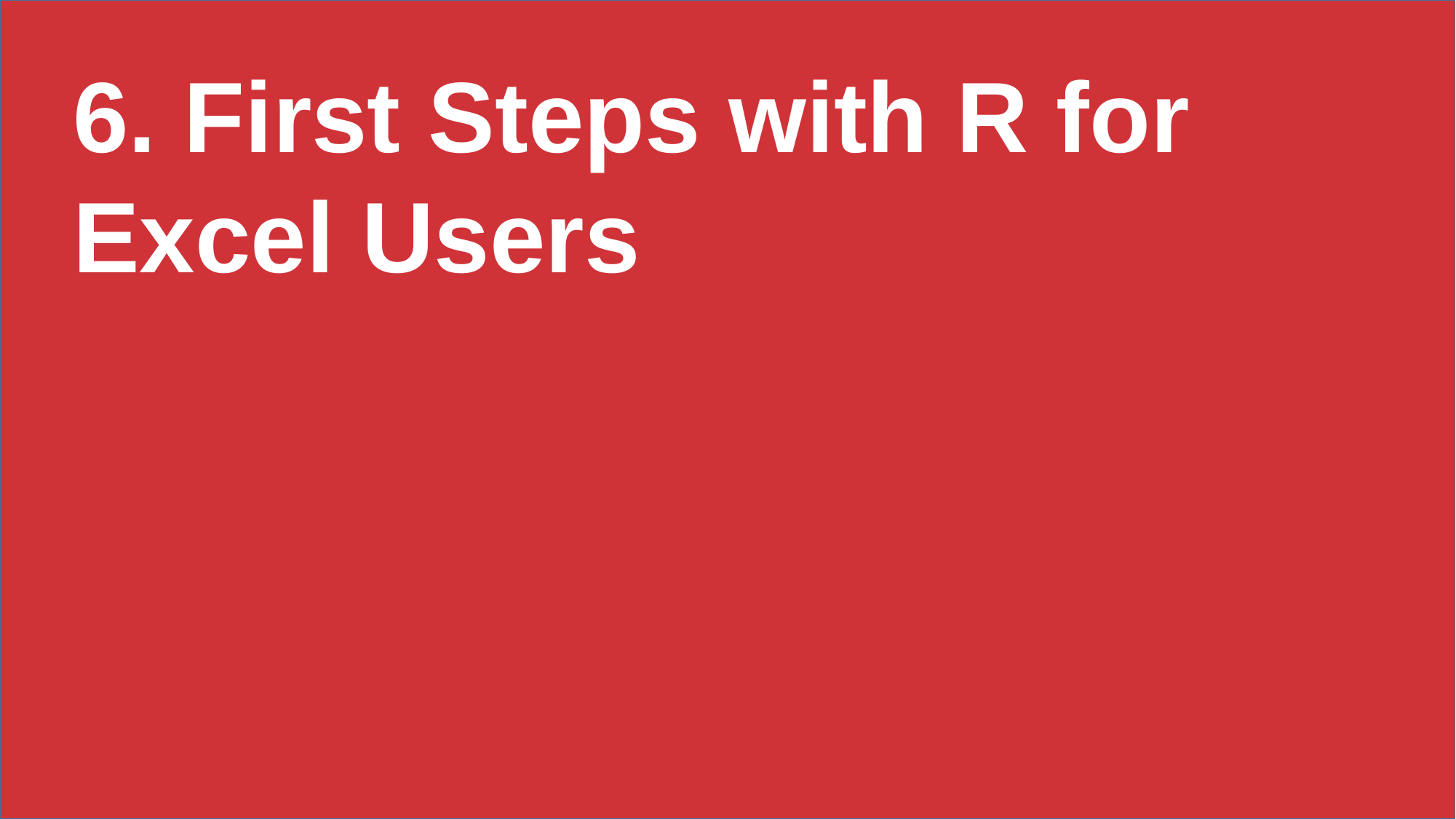

6. First Steps with R for Excel Users